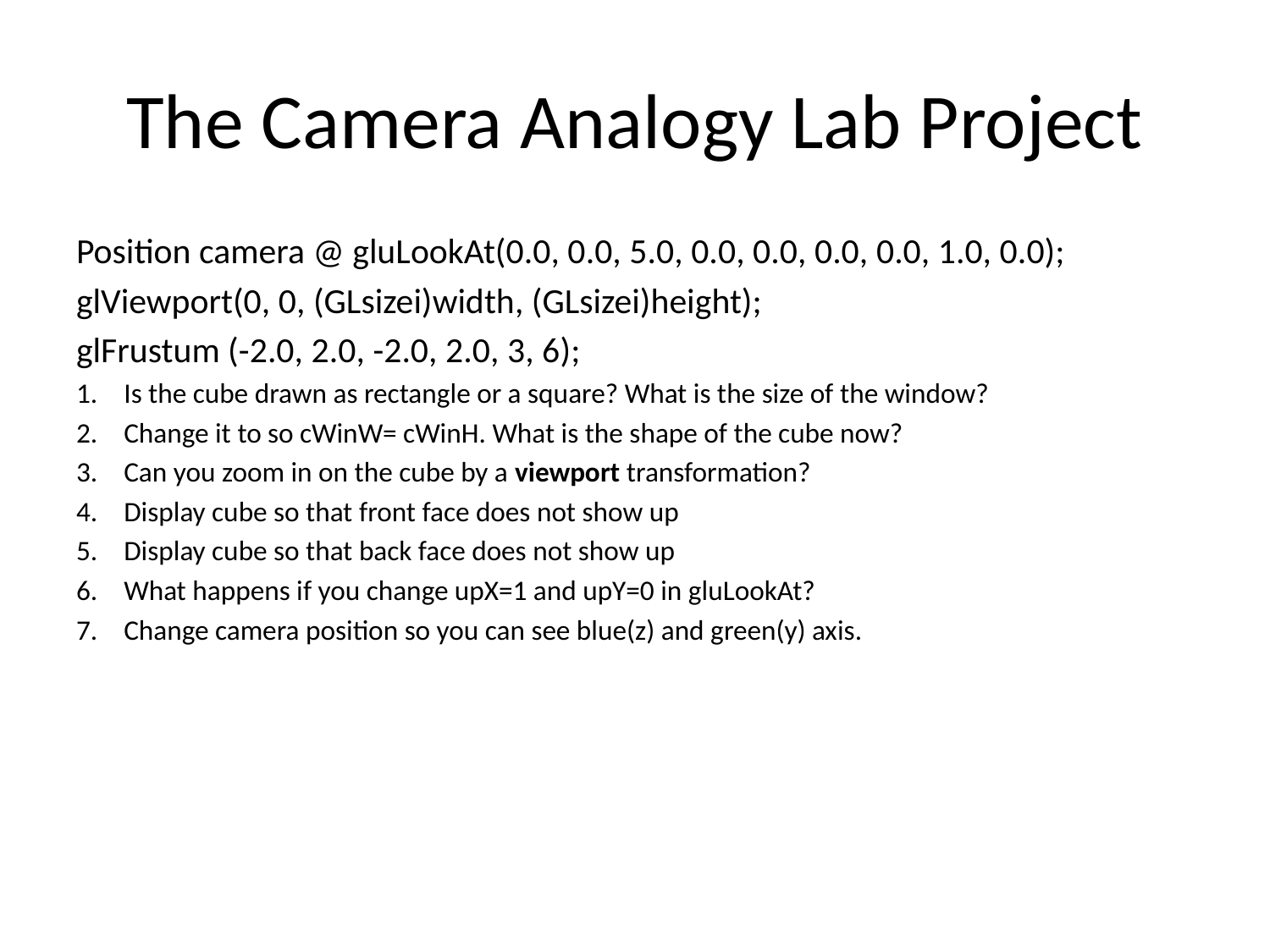

# The Camera Analogy Lab Project
Position camera @ gluLookAt(0.0, 0.0, 5.0, 0.0, 0.0, 0.0, 0.0, 1.0, 0.0);
glViewport(0, 0, (GLsizei)width, (GLsizei)height);
glFrustum (-2.0, 2.0, -2.0, 2.0, 3, 6);
Is the cube drawn as rectangle or a square? What is the size of the window?
Change it to so cWinW= cWinH. What is the shape of the cube now?
Can you zoom in on the cube by a viewport transformation?
Display cube so that front face does not show up
Display cube so that back face does not show up
What happens if you change upX=1 and upY=0 in gluLookAt?
Change camera position so you can see blue(z) and green(y) axis.